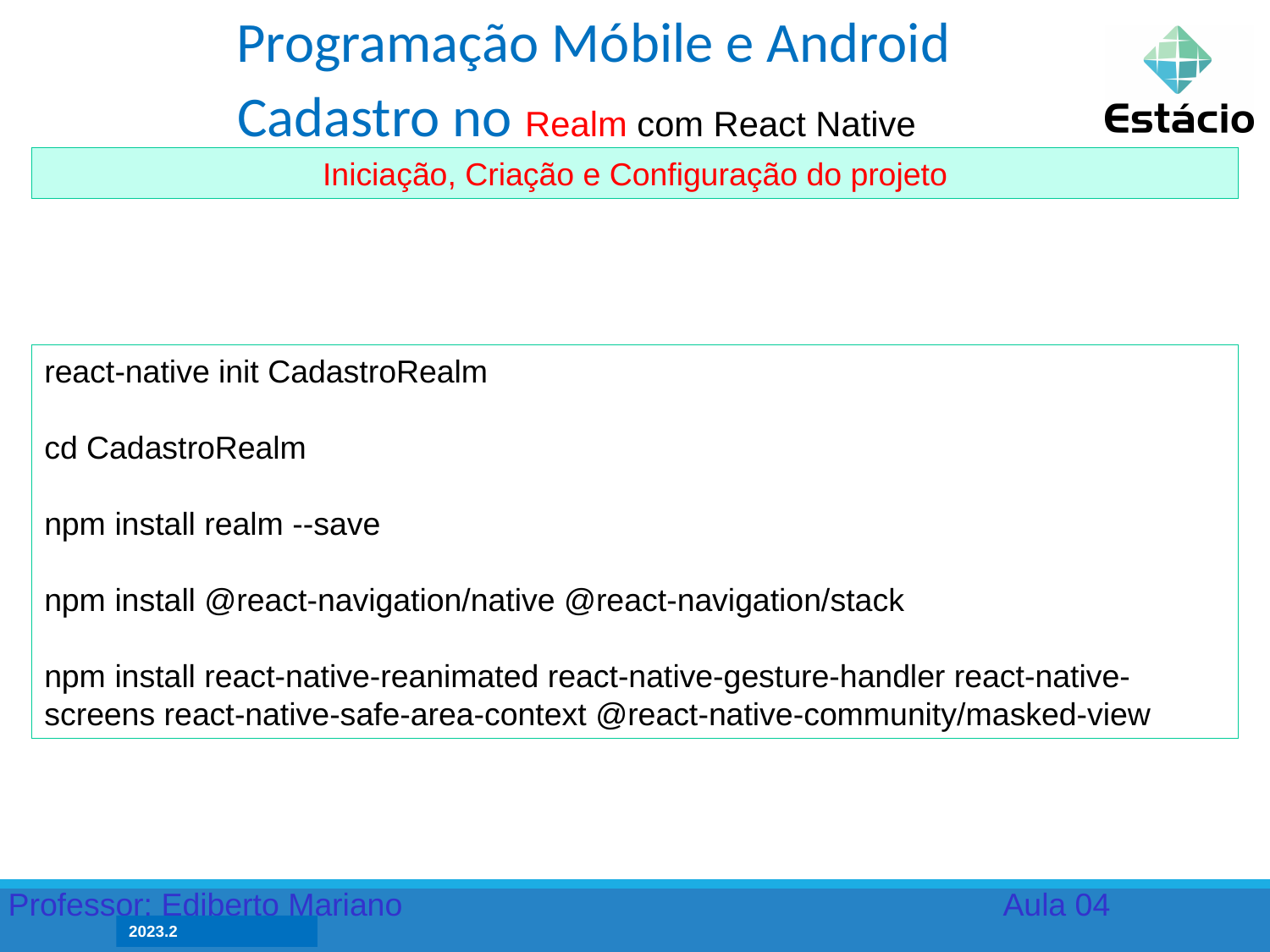

Programação Móbile e Android
Cadastro no Realm com React Native
Iniciação, Criação e Configuração do projeto

react-native init CadastroRealm

cd CadastroRealm

npm install realm --save

npm install @react-navigation/native @react-navigation/stack

npm install react-native-reanimated react-native-gesture-handler react-native-screens react-native-safe-area-context @react-native-community/masked-view